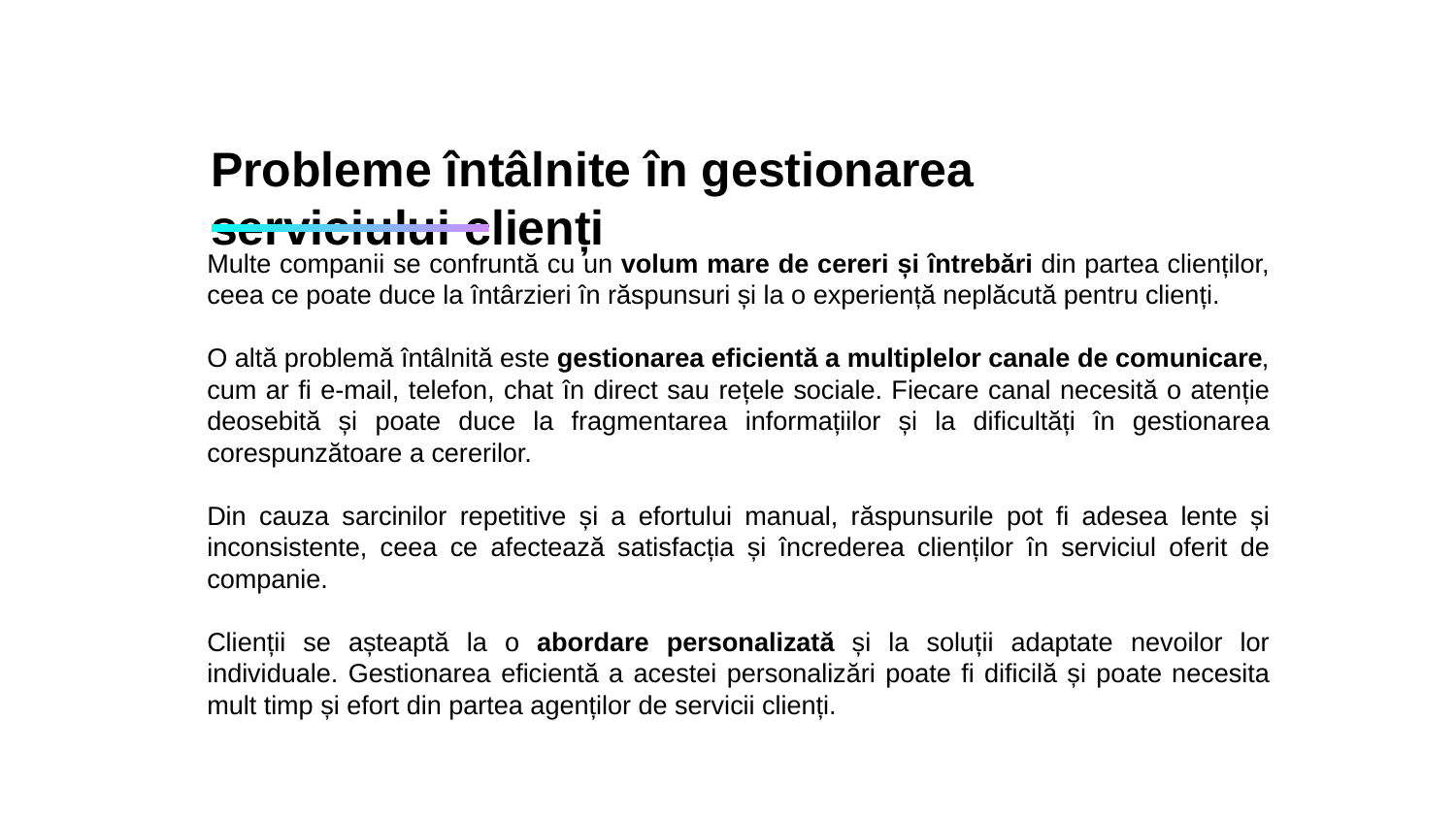

# Probleme întâlnite în gestionarea serviciului clienți

Multe companii se confruntă cu un volum mare de cereri și întrebări din partea clienților, ceea ce poate duce la întârzieri în răspunsuri și la o experiență neplăcută pentru clienți.

O altă problemă întâlnită este gestionarea eficientă a multiplelor canale de comunicare, cum ar fi e-mail, telefon, chat în direct sau rețele sociale. Fiecare canal necesită o atenție deosebită și poate duce la fragmentarea informațiilor și la dificultăți în gestionarea corespunzătoare a cererilor.

Din cauza sarcinilor repetitive și a efortului manual, răspunsurile pot fi adesea lente și inconsistente, ceea ce afectează satisfacția și încrederea clienților în serviciul oferit de companie.

Clienții se așteaptă la o abordare personalizată și la soluții adaptate nevoilor lor individuale. Gestionarea eficientă a acestei personalizări poate fi dificilă și poate necesita mult timp și efort din partea agenților de servicii clienți.